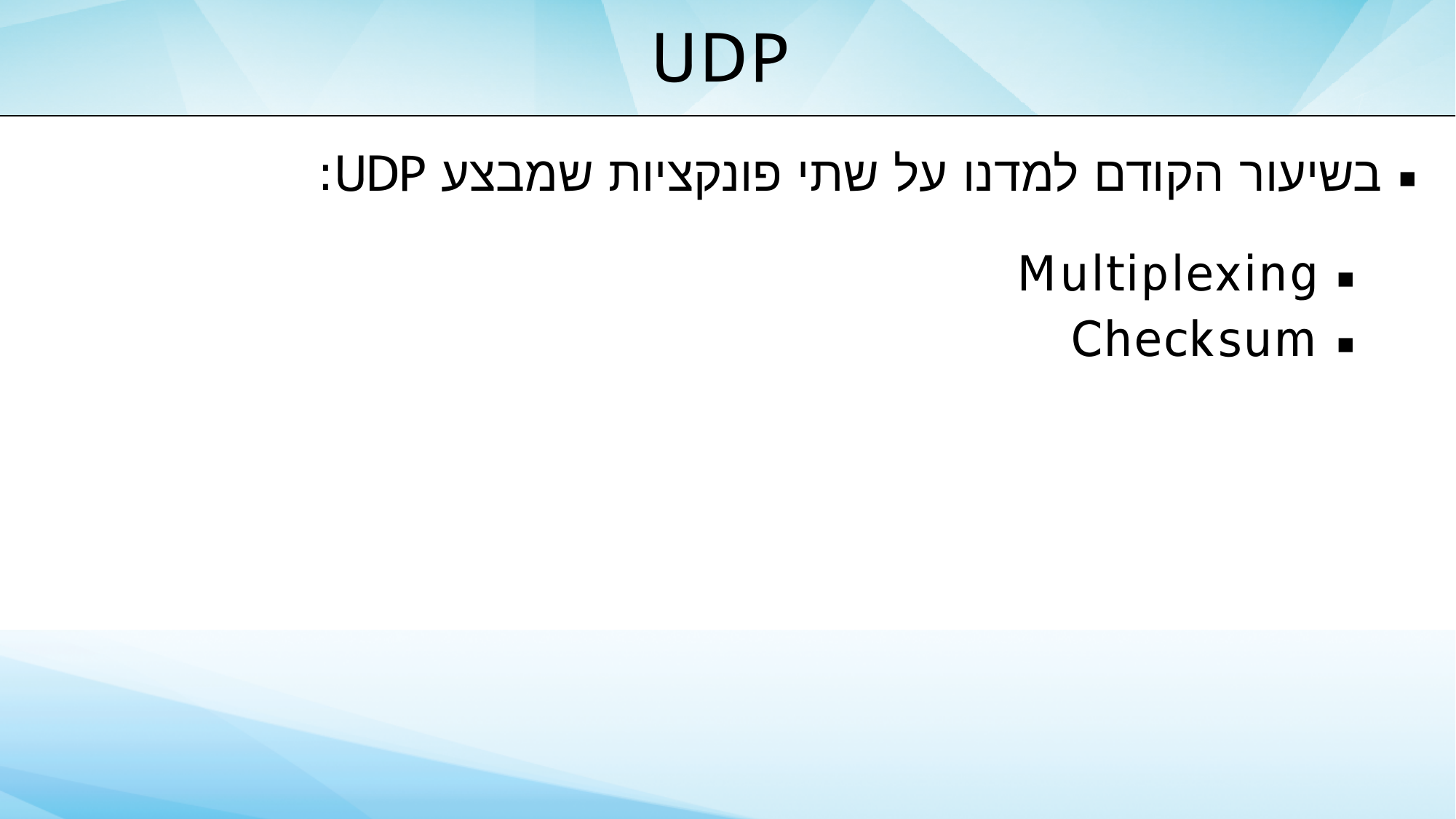

# UDP
בשיעור הקודם למדנו על שתי פונקציות שמבצע UDP:

Multiplexing
Checksum